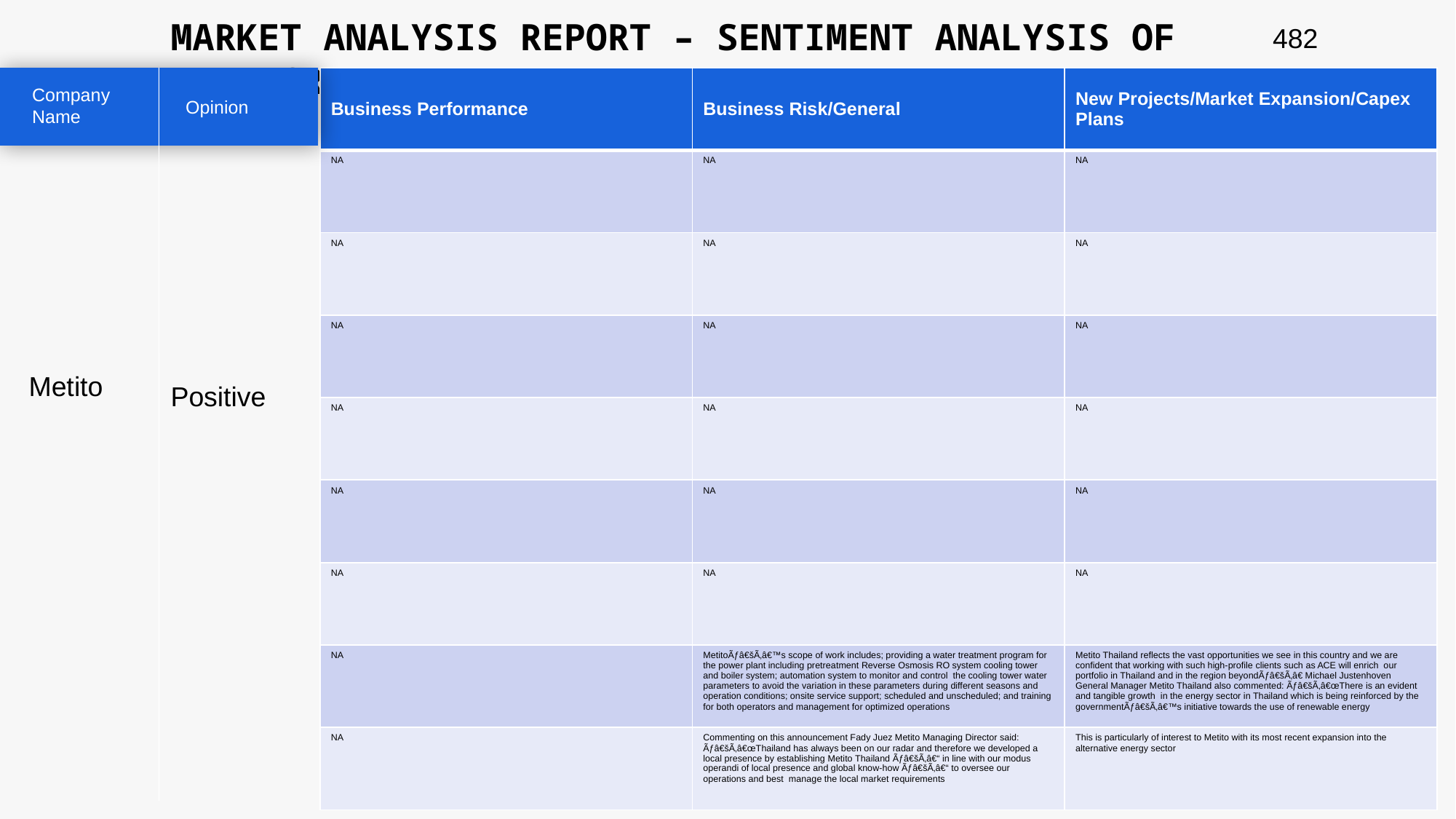

MARKET ANALYSIS REPORT – SENTIMENT ANALYSIS OF PEER GROUP
482

| Business Performance | Business Risk/General | New Projects/Market Expansion/Capex Plans |
| --- | --- | --- |
| NA | NA | NA |
| NA | NA | NA |
| NA | NA | NA |
| NA | NA | NA |
| NA | NA | NA |
| NA | NA | NA |
| NA | MetitoÃƒâ€šÃ‚â€™s scope of work includes; providing a water treatment program for the power plant including pretreatment Reverse Osmosis RO system cooling tower and boiler system; automation system to monitor and control the cooling tower water parameters to avoid the variation in these parameters during different seasons and operation conditions; onsite service support; scheduled and unscheduled; and training for both operators and management for optimized operations | Metito Thailand reflects the vast opportunities we see in this country and we are confident that working with such high-profile clients such as ACE will enrich our portfolio in Thailand and in the region beyondÃƒâ€šÃ‚â€ Michael Justenhoven General Manager Metito Thailand also commented: Ãƒâ€šÃ‚â€œThere is an evident and tangible growth in the energy sector in Thailand which is being reinforced by the governmentÃƒâ€šÃ‚â€™s initiative towards the use of renewable energy |
| NA | Commenting on this announcement Fady Juez Metito Managing Director said: Ãƒâ€šÃ‚â€œThailand has always been on our radar and therefore we developed a local presence by establishing Metito Thailand Ãƒâ€šÃ‚â€“ in line with our modus operandi of local presence and global know-how Ãƒâ€šÃ‚â€“ to oversee our operations and best manage the local market requirements | This is particularly of interest to Metito with its most recent expansion into the alternative energy sector |
Company Name
Opinion
Metito
Positive